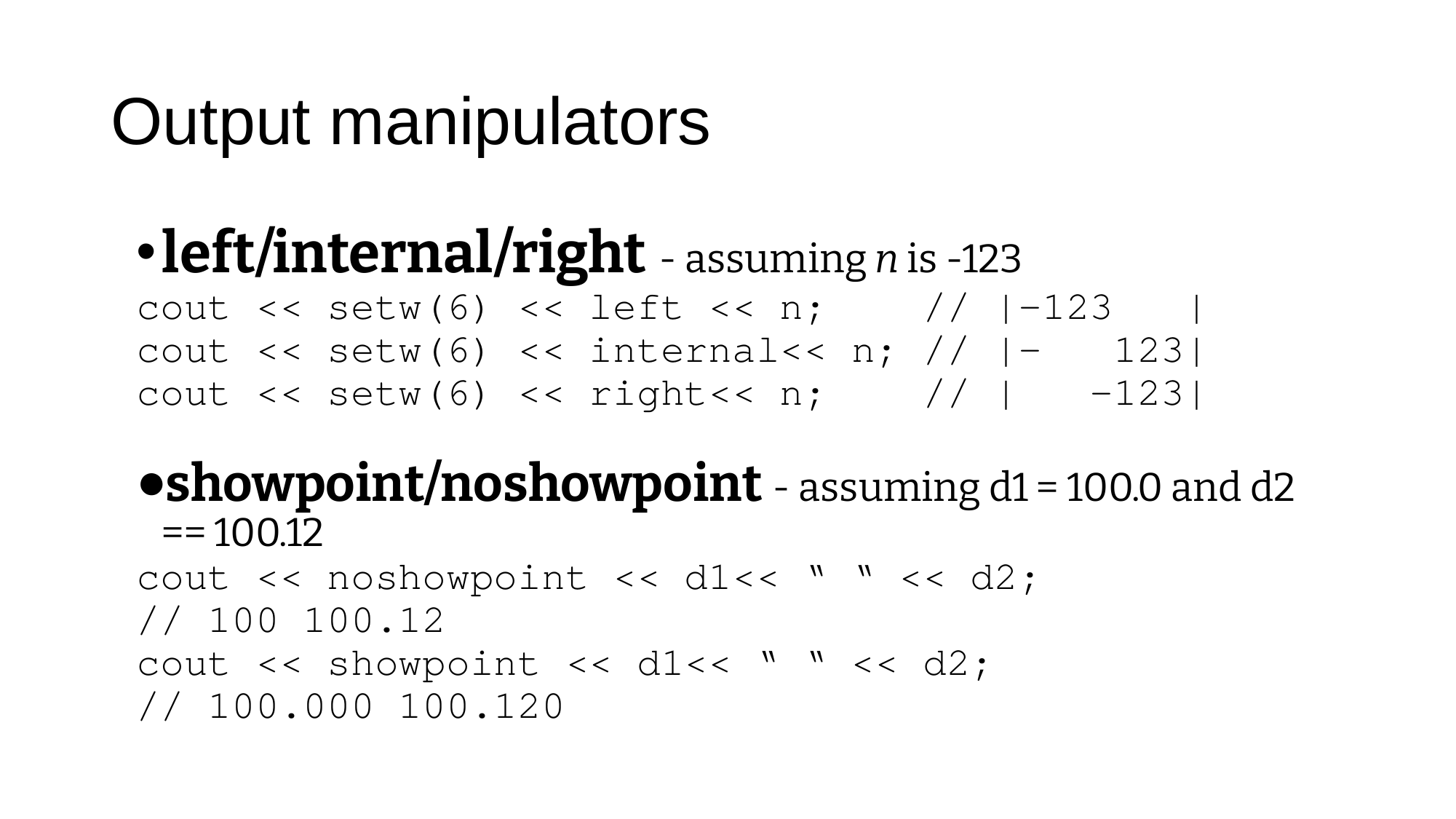

# Output manipulators
left/internal/right - assuming n is -123
cout << setw(6) << left << n;    // |-123   |
cout << setw(6) << internal<< n; // |-   123|
cout << setw(6) << right<< n;    // |   -123|

showpoint/noshowpoint - assuming d1 = 100.0 and d2 == 100.12
cout << noshowpoint << d1<< “ “ << d2;
// 100 100.12
cout << showpoint << d1<< “ “ << d2;
// 100.000 100.120